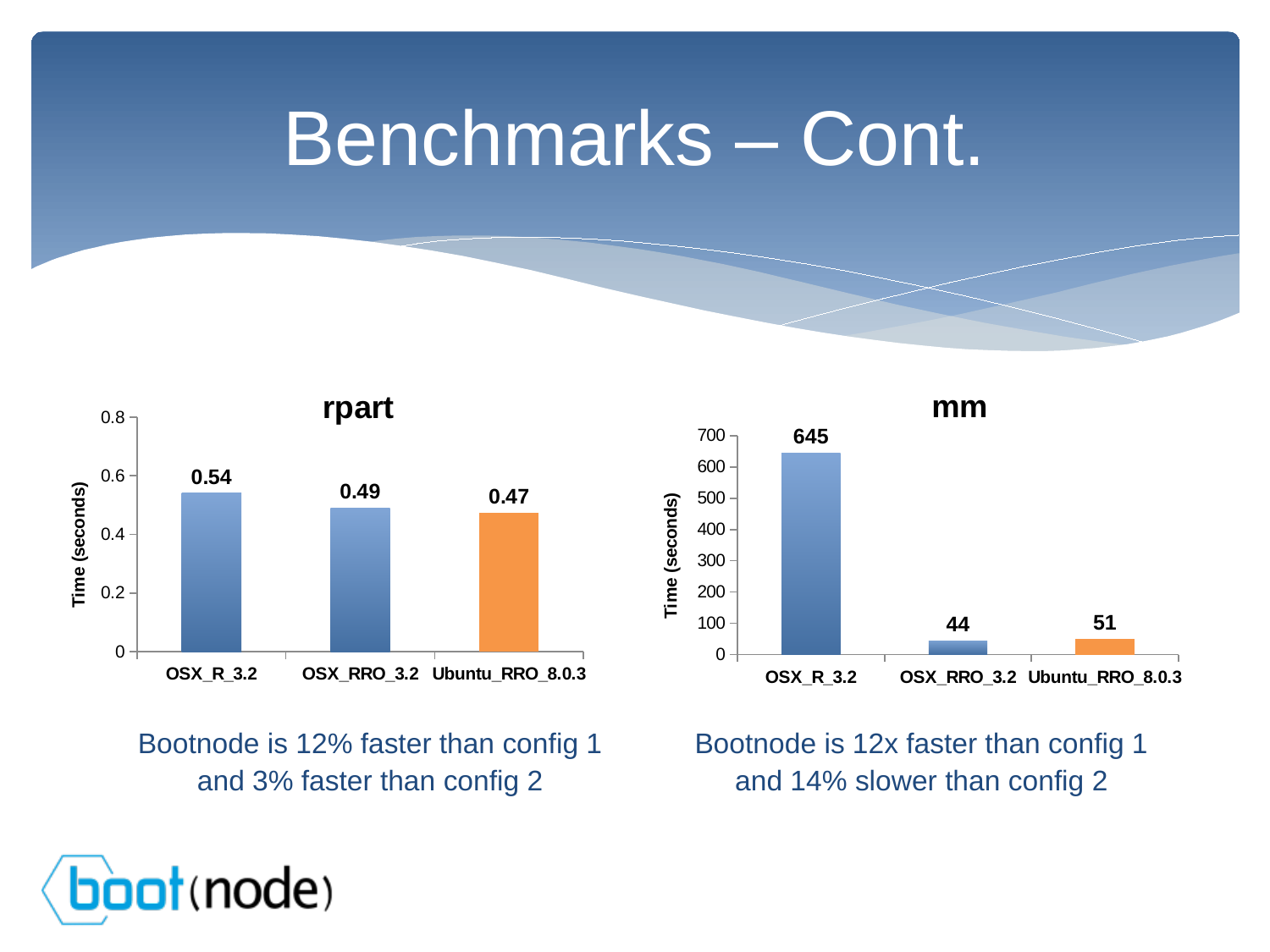

# Benchmarks – Cont.

### Chart:

| Category | mm |
|---|---|
| OSX_R_3.2 | 644.5519999999996 |
| OSX_RRO_3.2 | 44.491 |
| Ubuntu_RRO_8.0.3 | 50.892 |

### Chart: rpart

| Category | rpart |
|---|---|
| OSX_R_3.2 | 0.541 |
| OSX_RRO_3.2 | 0.49 |
| Ubuntu_RRO_8.0.3 | 0.474 |
Bootnode is 12x faster than config 1 and 14% slower than config 2
Bootnode is 12% faster than config 1 and 3% faster than config 2